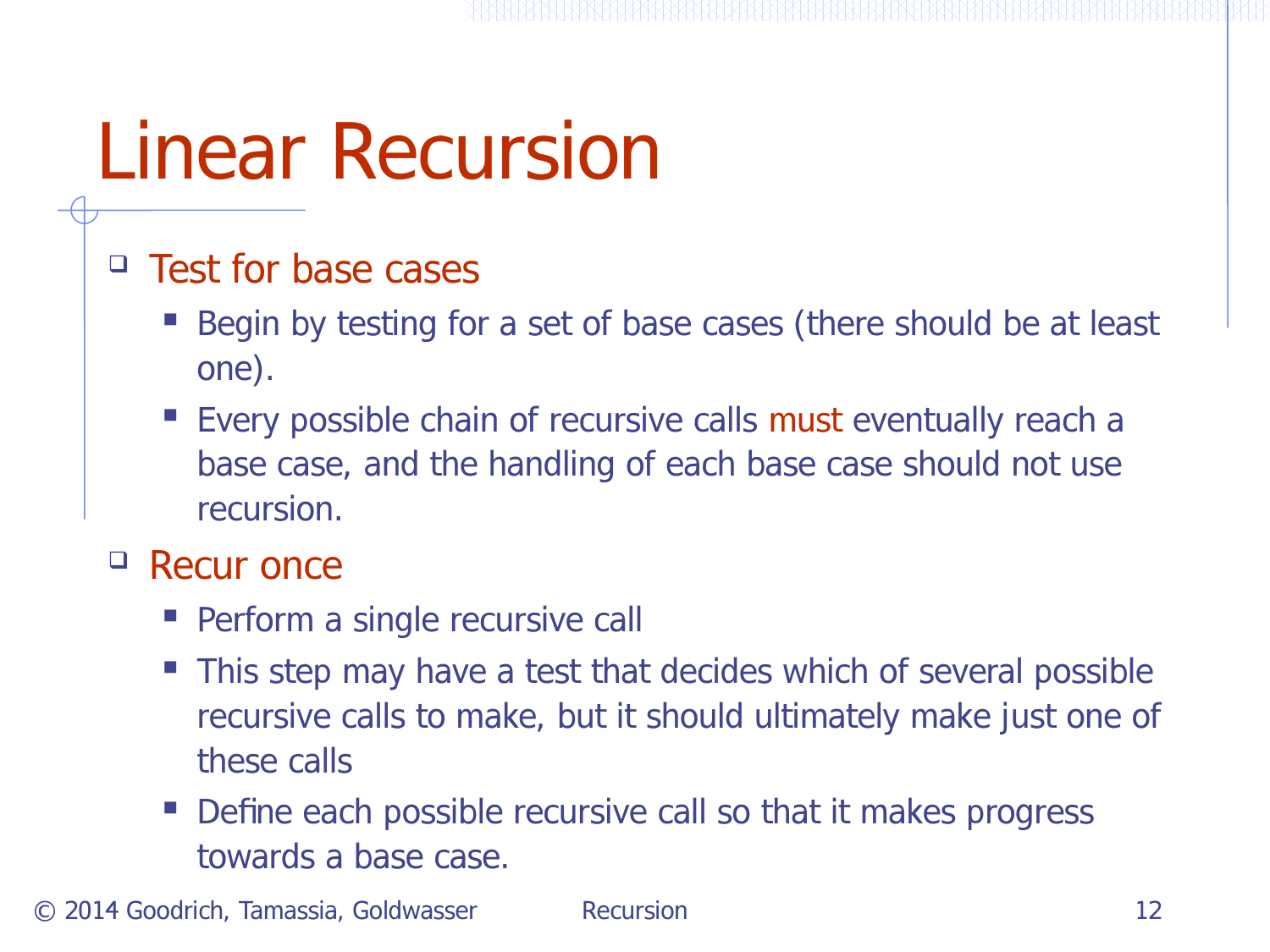

# Linear Recursion
Test for base cases
Begin by testing for a set of base cases (there should be at least one).
Every possible chain of recursive calls must eventually reach a base case, and the handling of each base case should not use recursion.
Recur once
Perform a single recursive call
This step may have a test that decides which of several possible recursive calls to make, but it should ultimately make just one of these calls
Define each possible recursive call so that it makes progress towards a base case.
© 2014 Goodrich, Tamassia, Goldwasser
Recursion
12